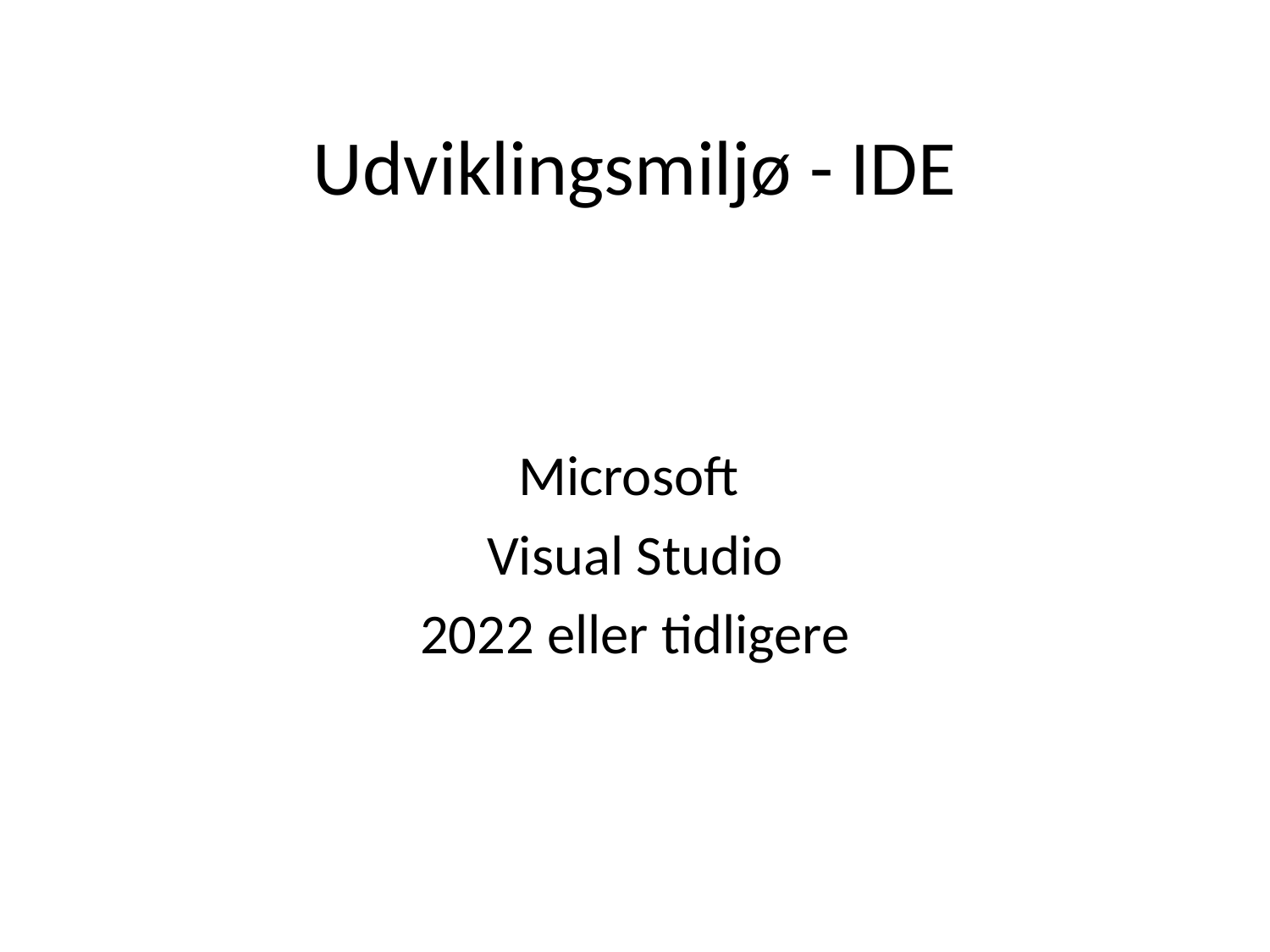

# Udviklingsmiljø - IDE

Microsoft
Visual Studio
2022 eller tidligere